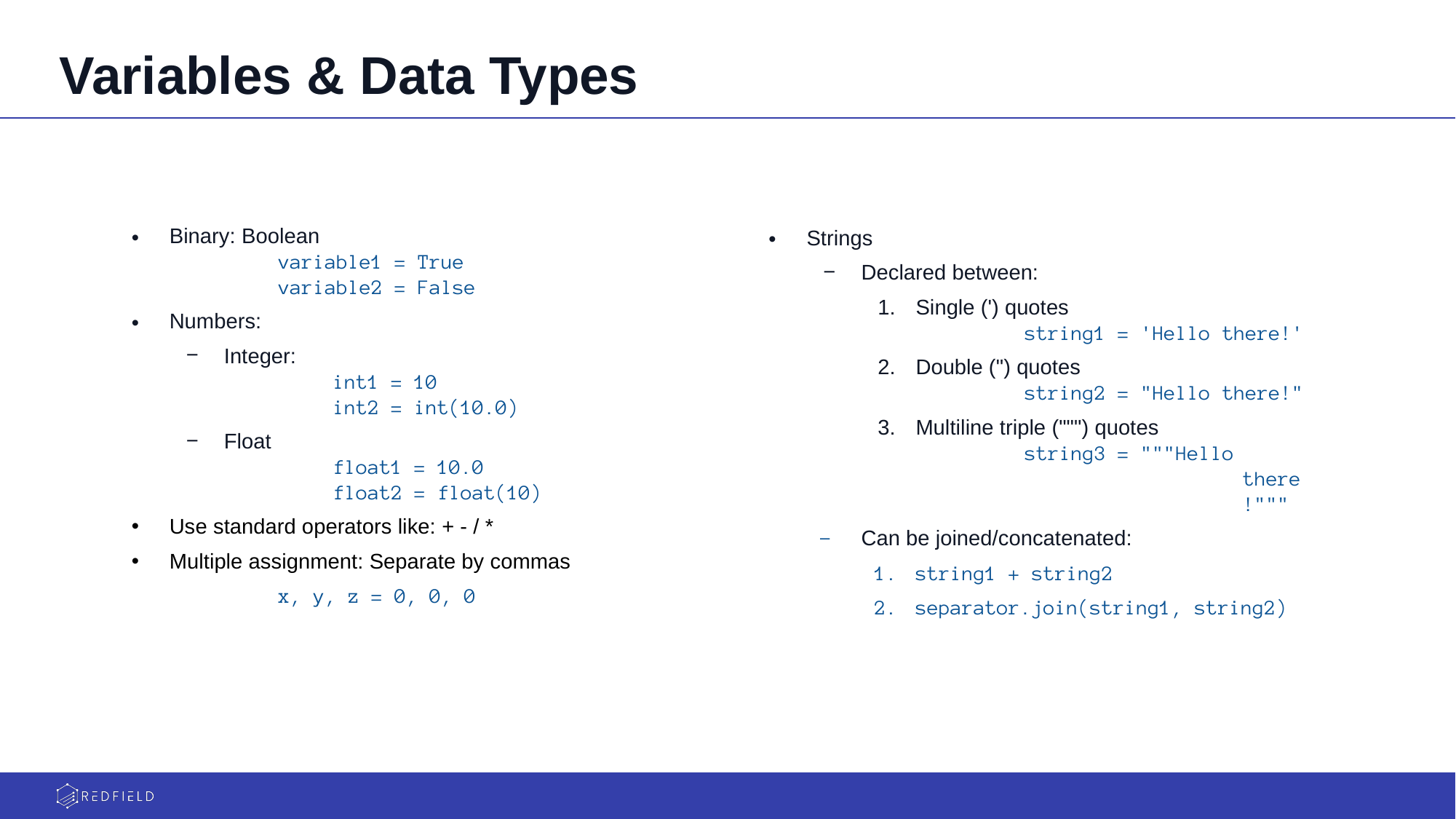

# Variables & Data Types
Binary: Boolean
	variable1 = True
	variable2 = False
Numbers:
Integer:
	int1 = 10
	int2 = int(10.0)
Float
	float1 = 10.0
	float2 = float(10)
Use standard operators like: + - / *
Multiple assignment: Separate by commas
	x, y, z = 0, 0, 0
Strings
Declared between:
Single (') quotes
	string1 = 'Hello there!'
Double (") quotes
	string2 = "Hello there!"
Multiline triple (""") quotes
	string3 = """Hello
			there
			!"""
Can be joined/concatenated:
string1 + string2
separator.join(string1, string2)